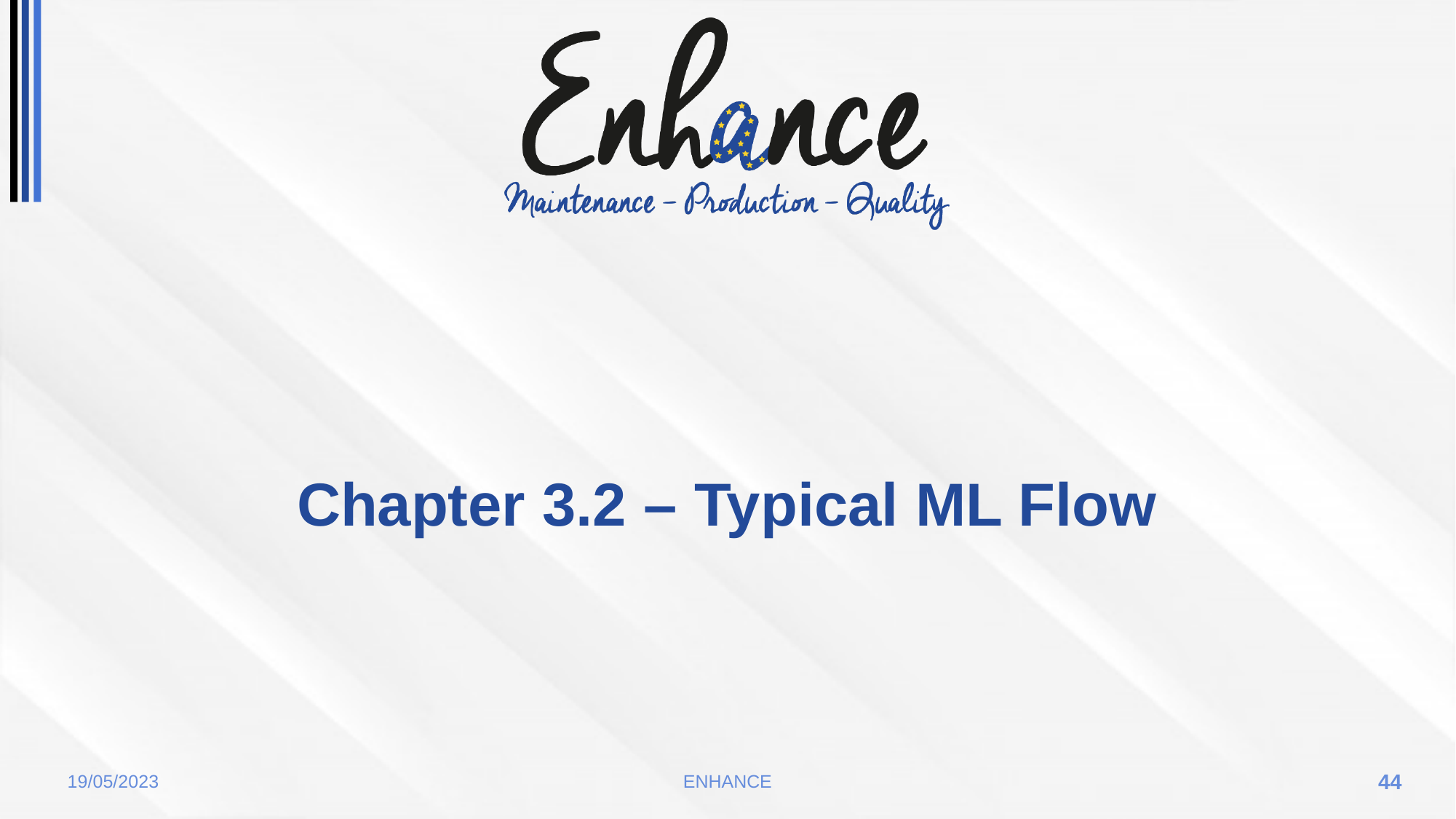

# Chapter 3.2 – Typical ML Flow
19/05/2023
ENHANCE
44